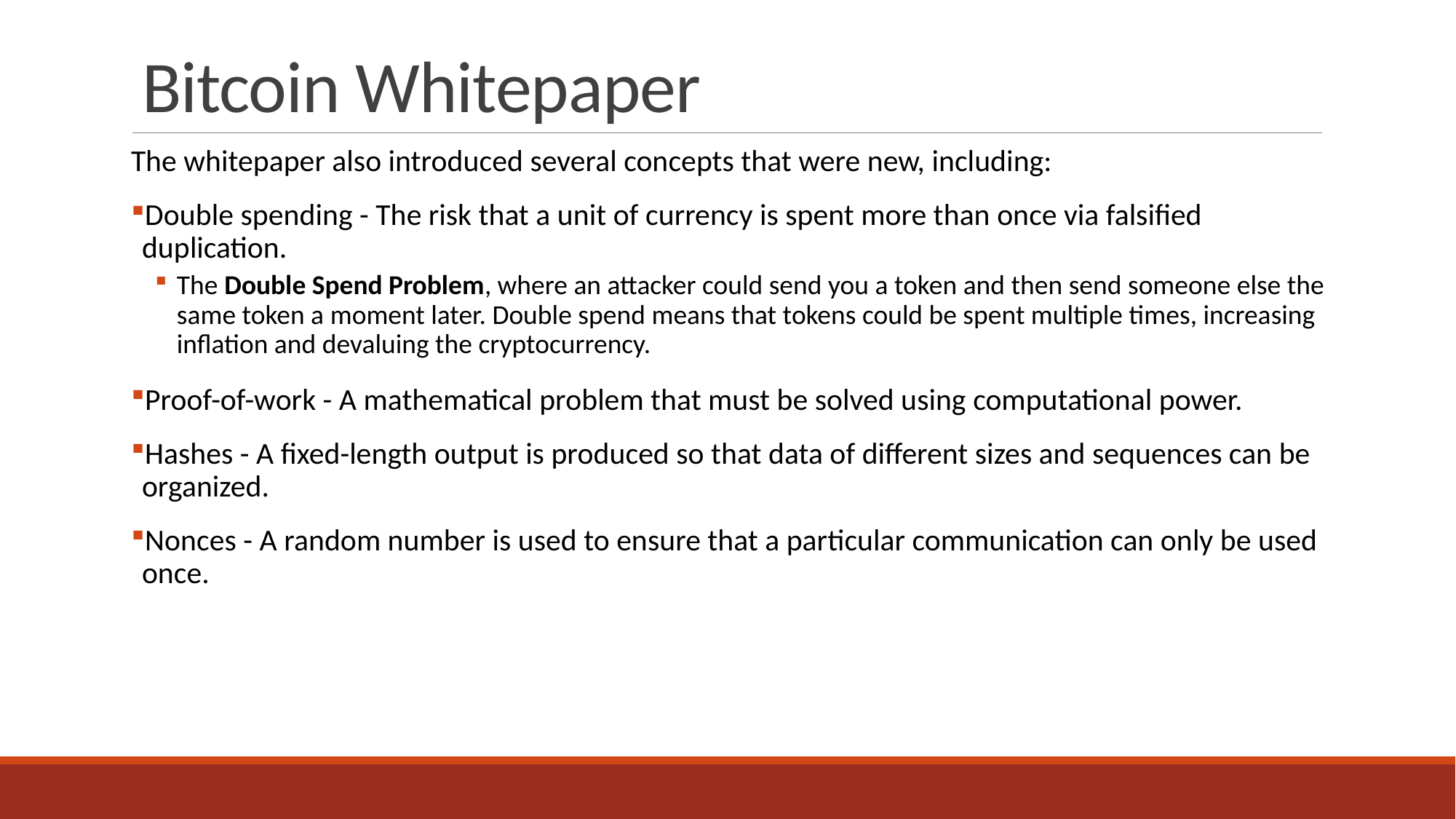

# Bitcoin Whitepaper
The whitepaper also introduced several concepts that were new, including:
Double spending - The risk that a unit of currency is spent more than once via falsified duplication.
The Double Spend Problem, where an attacker could send you a token and then send someone else the same token a moment later. Double spend means that tokens could be spent multiple times, increasing inflation and devaluing the cryptocurrency.
Proof-of-work - A mathematical problem that must be solved using computational power.
Hashes - A fixed-length output is produced so that data of different sizes and sequences can be organized.
Nonces - A random number is used to ensure that a particular communication can only be used once.